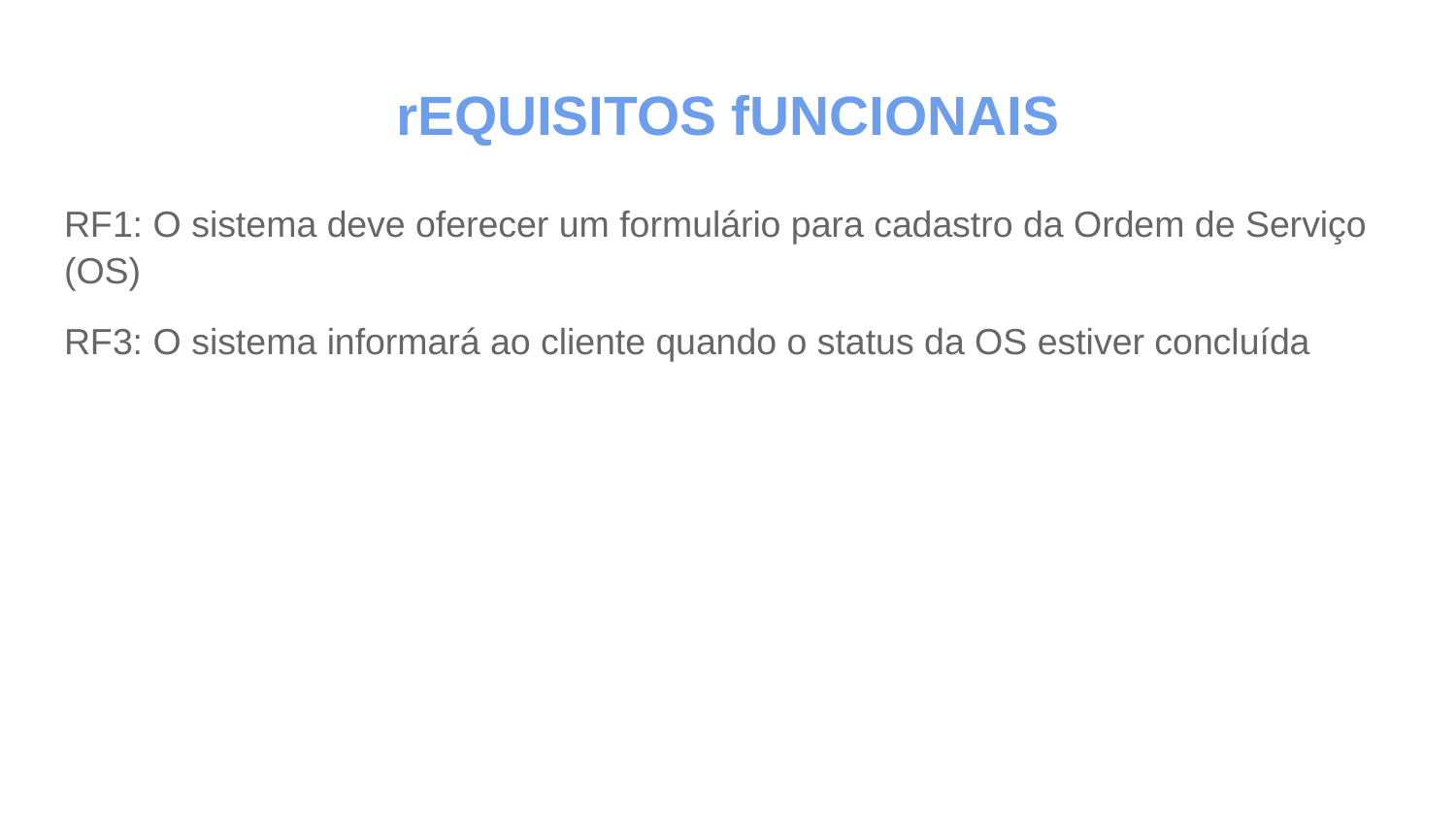

# rEQUISITOS fUNCIONAIS
RF1: O sistema deve oferecer um formulário para cadastro da Ordem de Serviço (OS)
RF3: O sistema informará ao cliente quando o status da OS estiver concluída